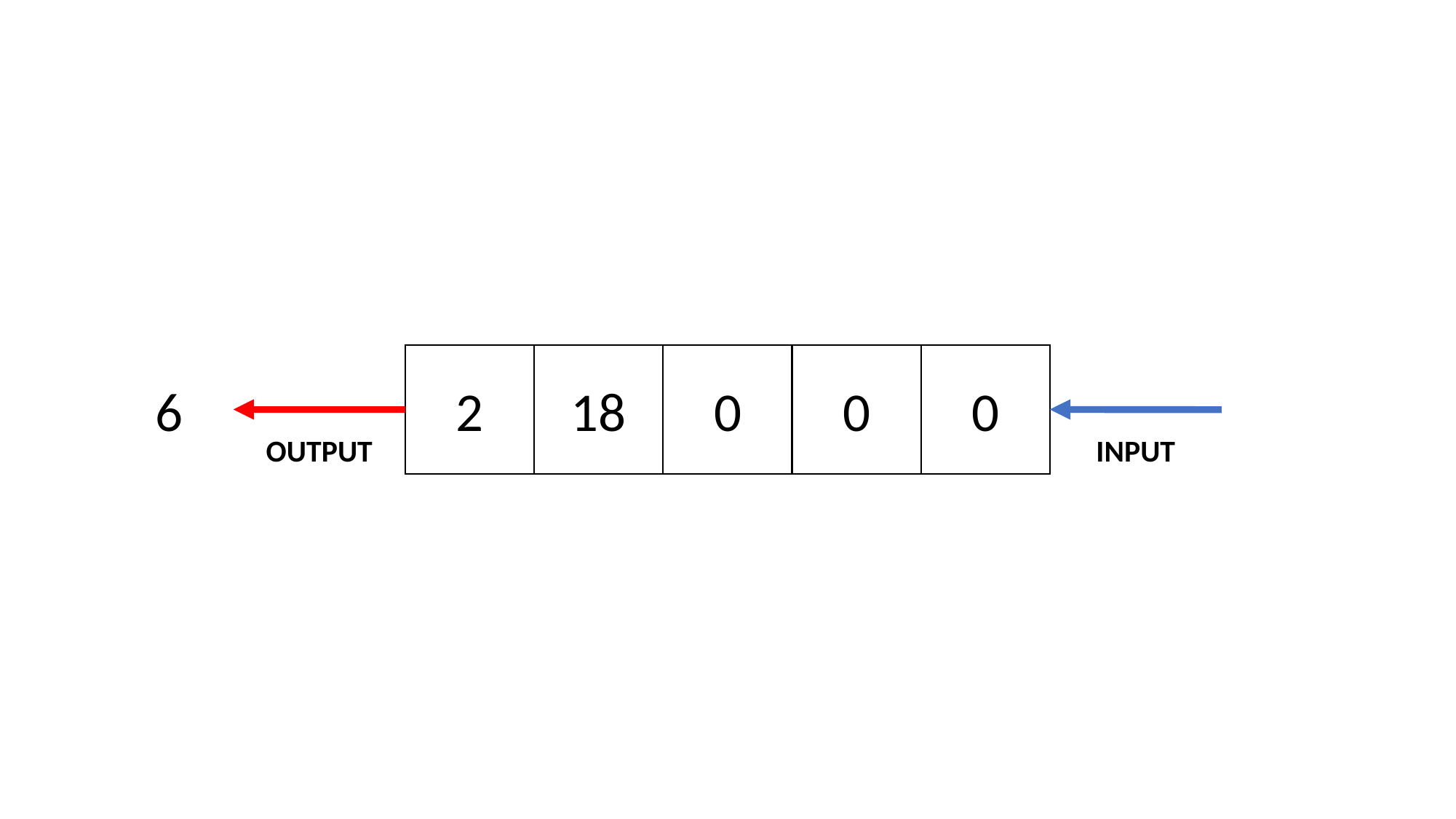

6
2
18
0
0
0

INPUT
OUTPUT